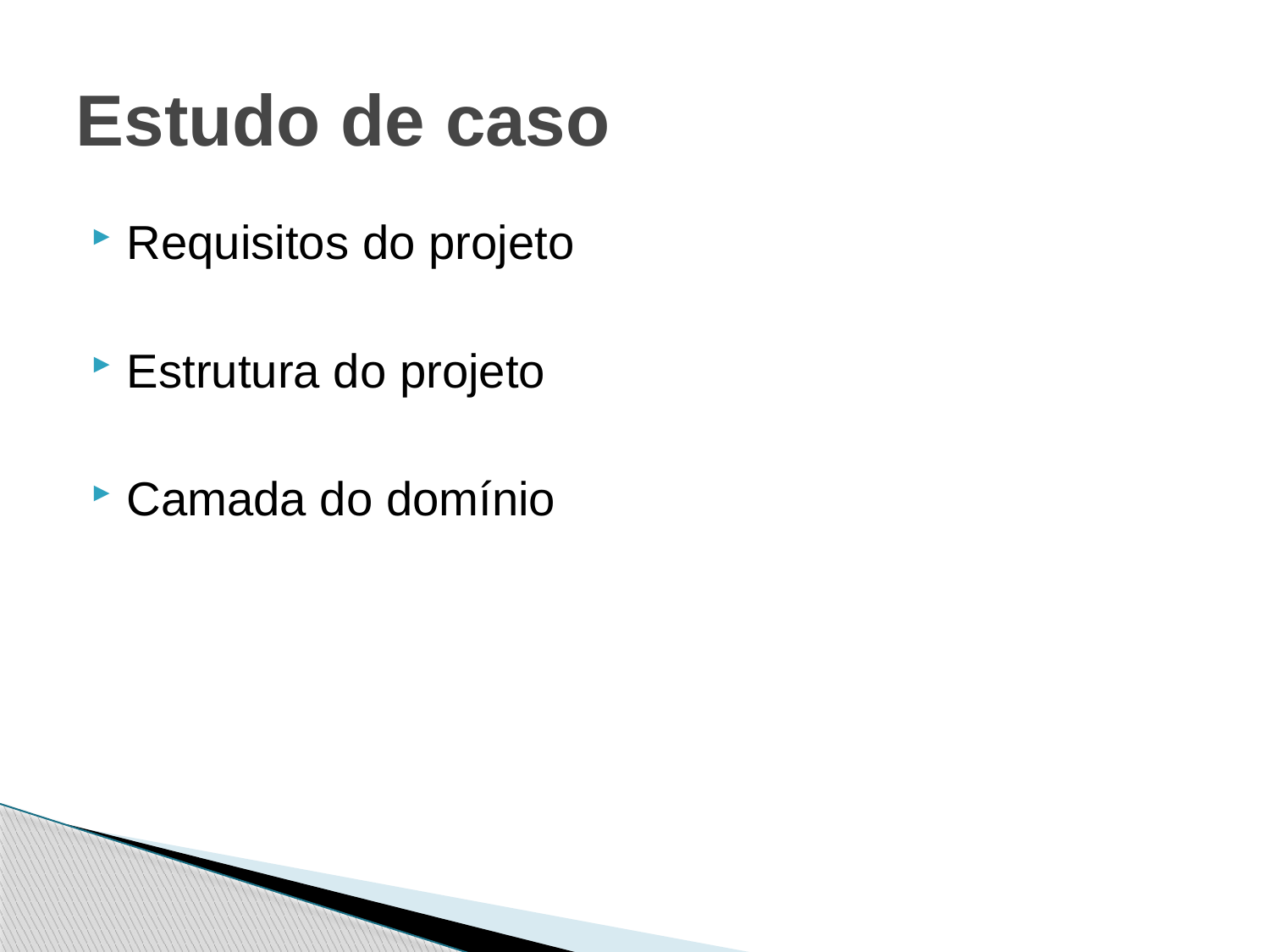

# Estudo de caso
Requisitos do projeto

Estrutura do projeto

Camada do domínio